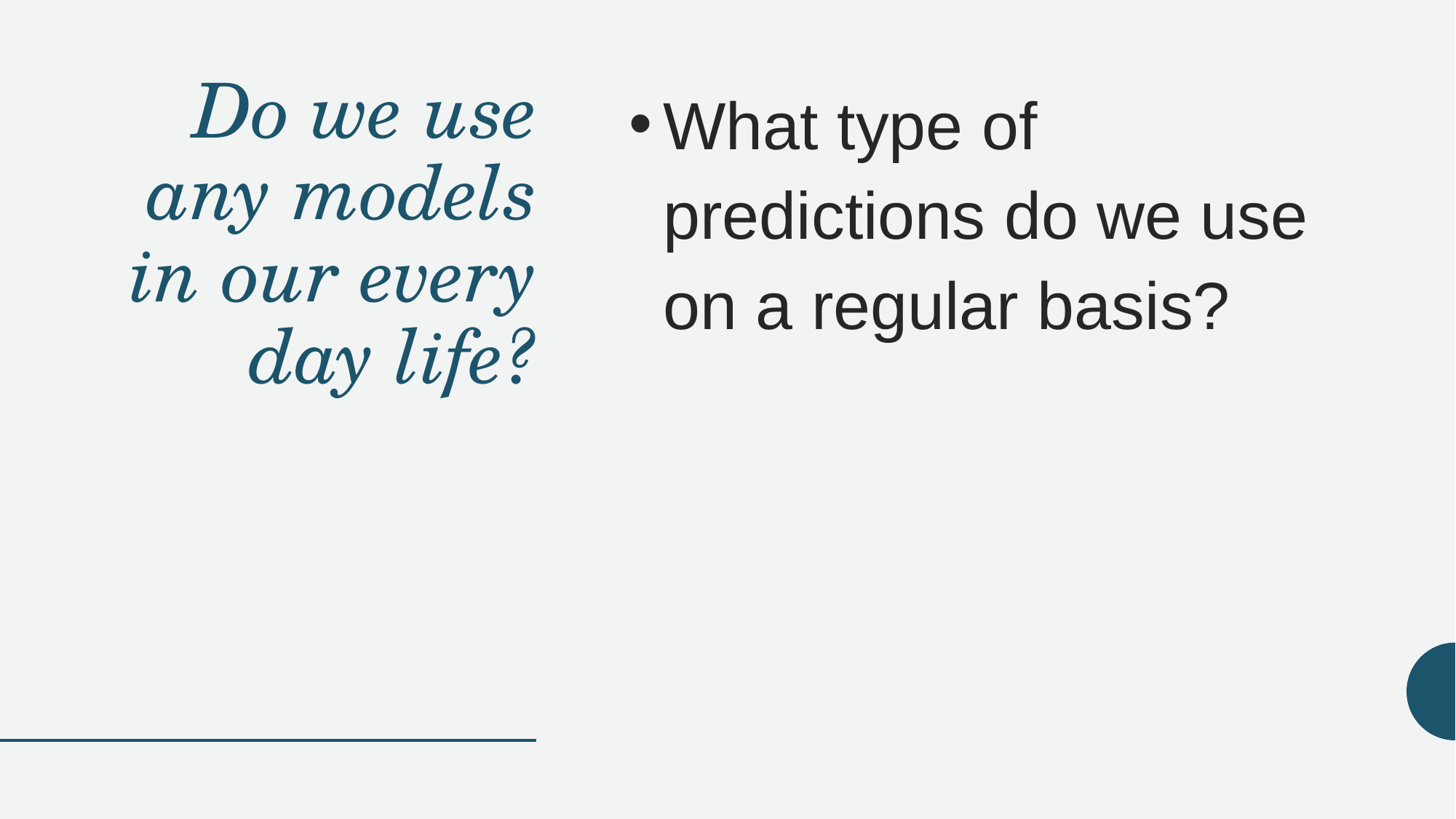

# Do we use any models in our every day life?
What type of predictions do we use on a regular basis?